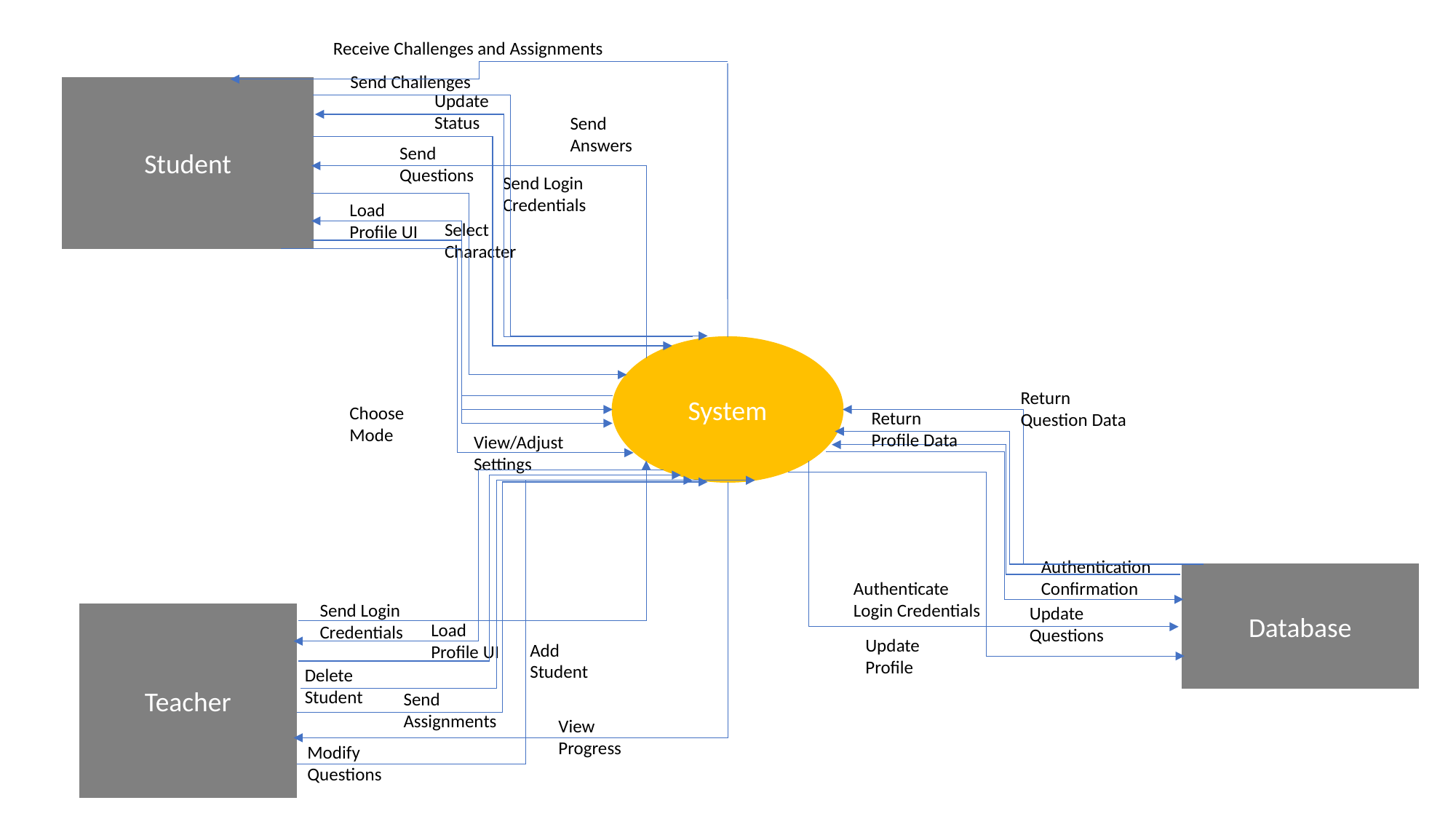

Receive Challenges and Assignments
Send Challenges
Student
Update
Status
Send
Answers
Send
Questions
Send Login Credentials
Load Profile UI
Select
Character
System
Return
Question Data
Choose
Mode
Return
Profile Data
View/Adjust
Settings
Authentication
Confirmation
Database
Authenticate
Login Credentials
Send Login Credentials
Update
Questions
Teacher
Load Profile UI
Update
Profile
Add
Student
Delete
Student
Send
Assignments
View
Progress
Modify
Questions